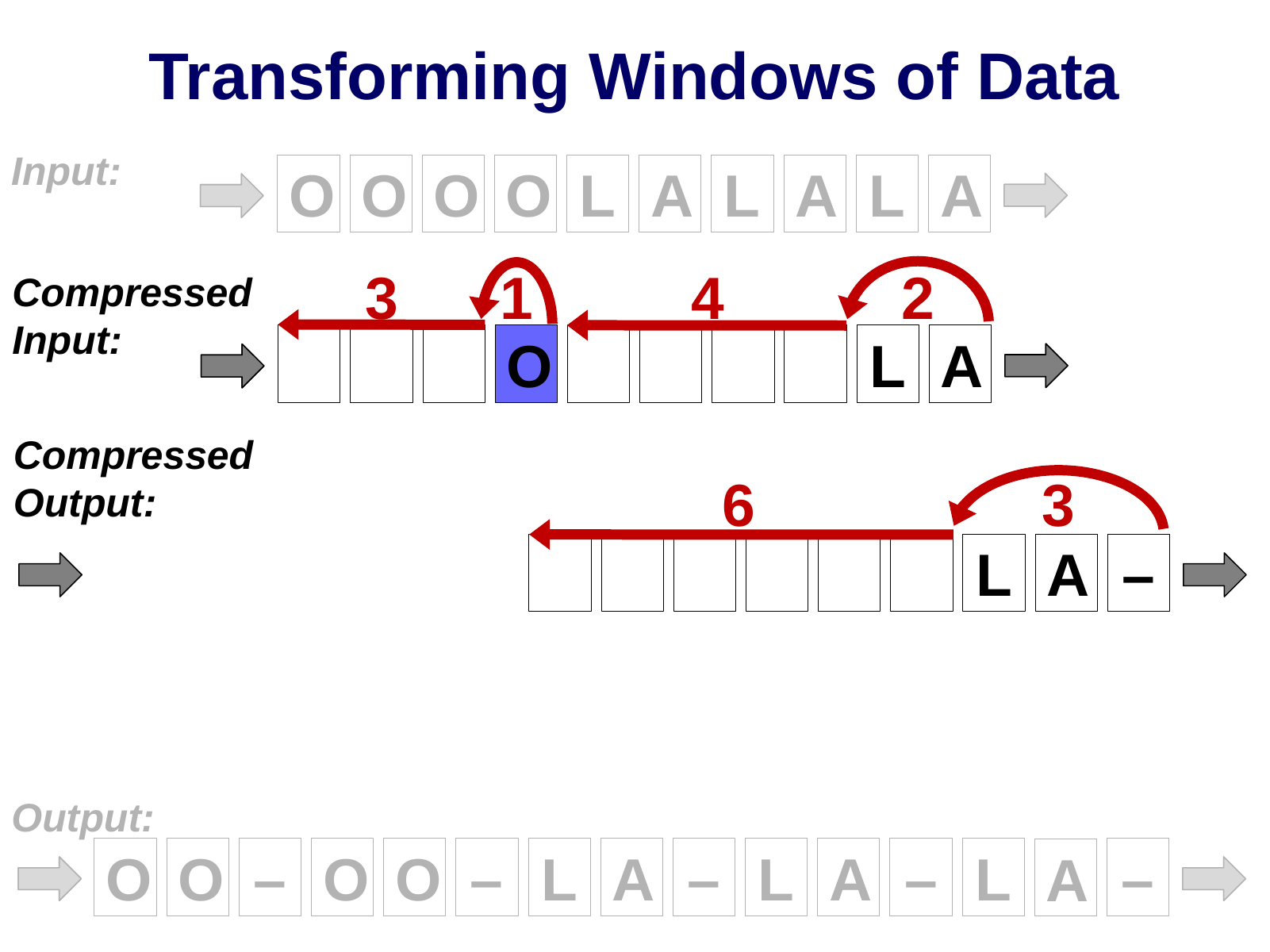

# Transforming Windows of Data

Input:
O
O
O
O
L
A
L
A
L
A

3
1
4
2

Compressed
Input:

O

L
A

Compressed
Output:
6
3

L
A
–

Output:

O
O
–
O
O
–
L
A
–
L
A
–
L
–
A